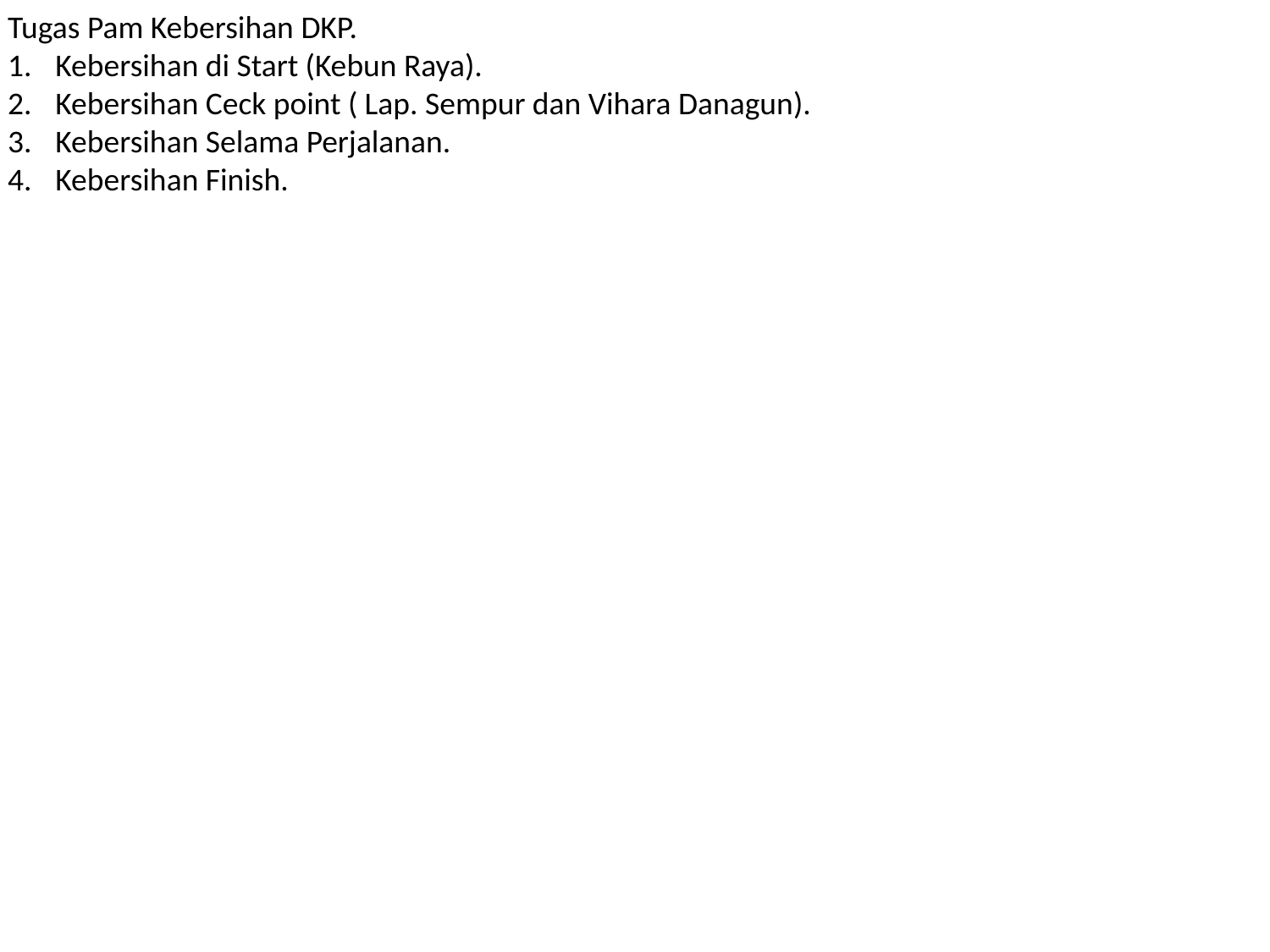

Tugas Pam Kebersihan DKP.
Kebersihan di Start (Kebun Raya).
Kebersihan Ceck point ( Lap. Sempur dan Vihara Danagun).
Kebersihan Selama Perjalanan.
Kebersihan Finish.